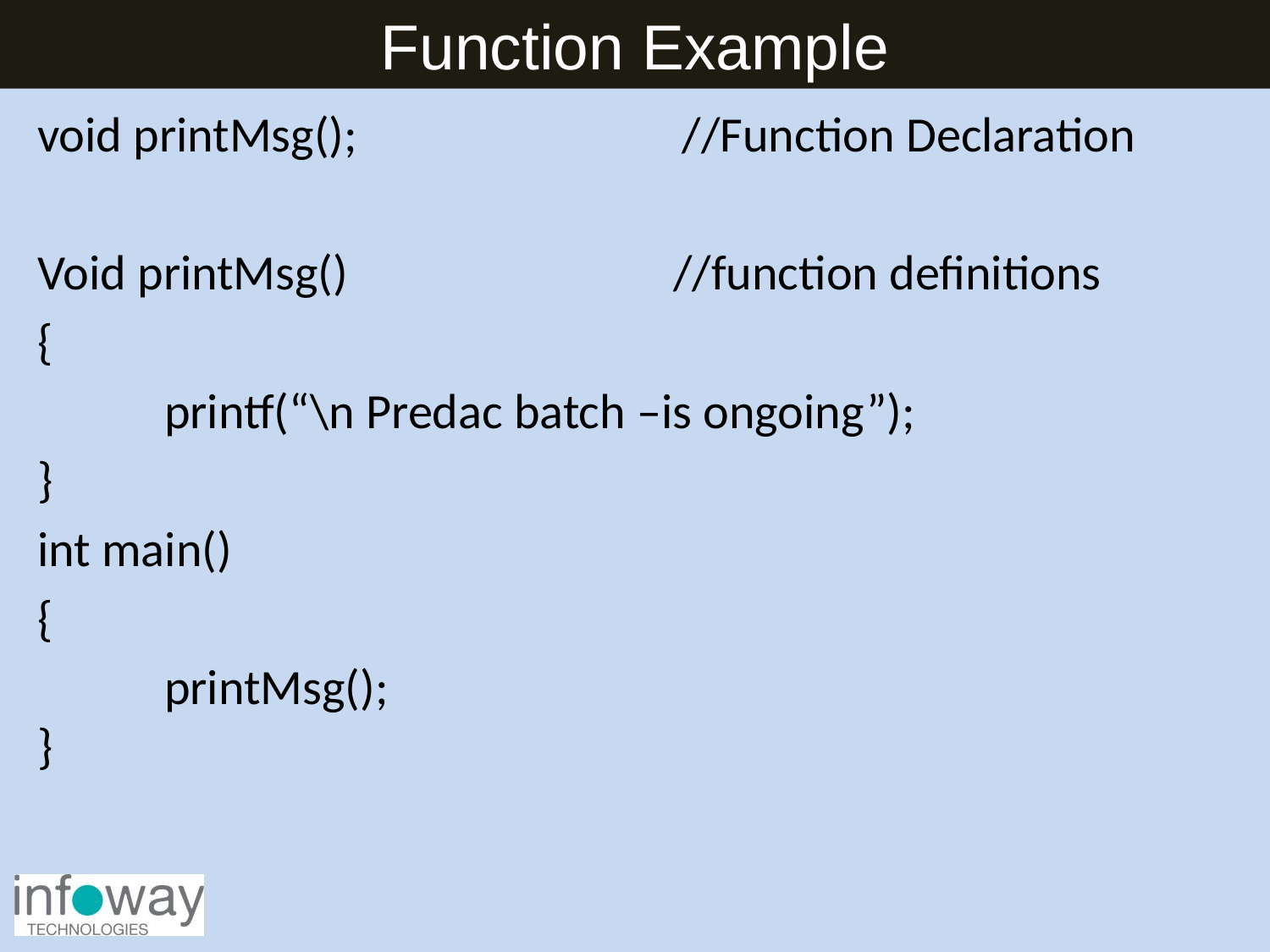

Function Example

void printMsg();                             //Function Declaration

Void printMsg()                             //function definitions
{
	printf(“\n Predac batch –is ongoing”);
}
int main()
{
	printMsg();
}